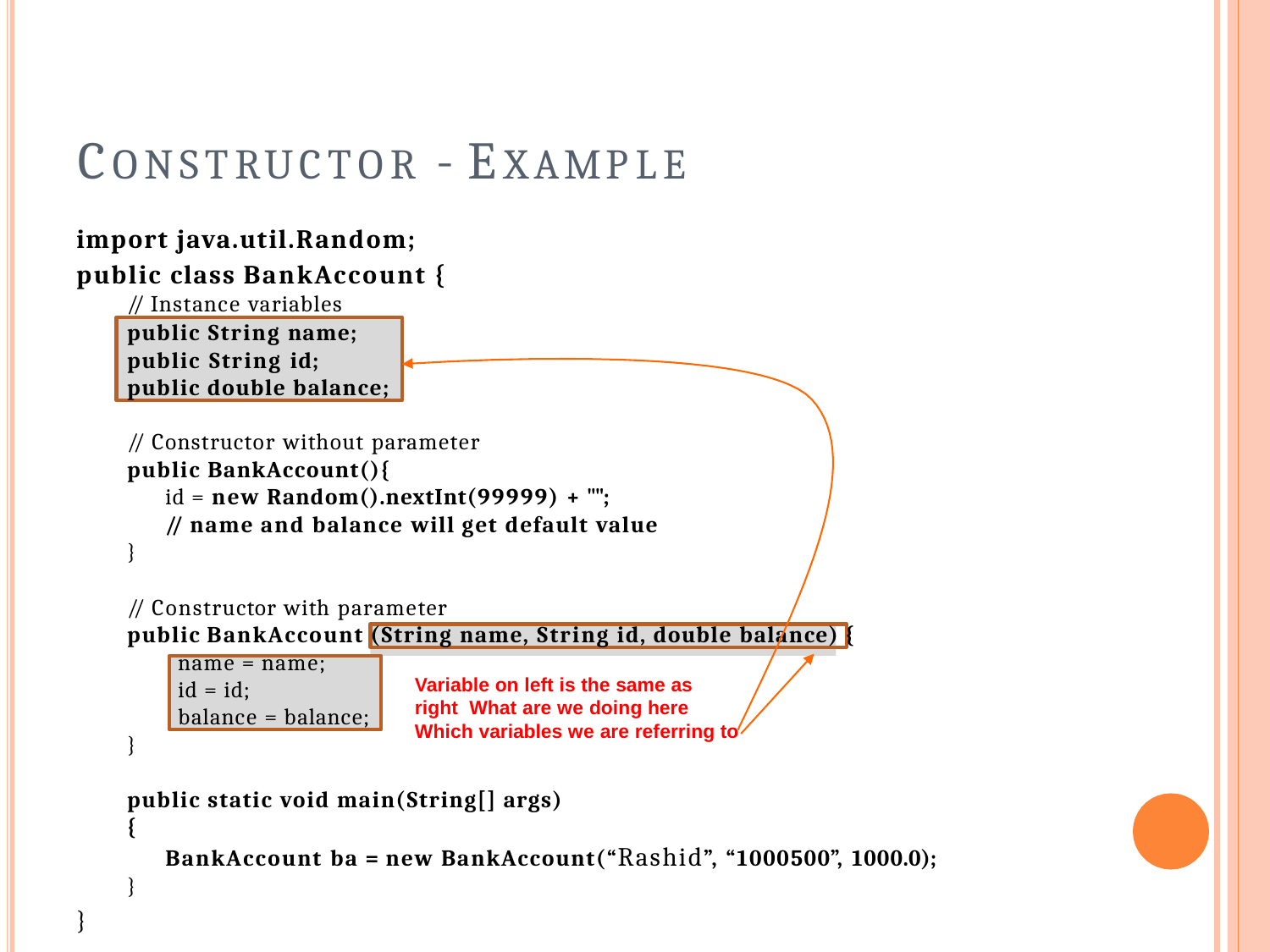

# CONSTRUCTOR - EXAMPLE
import java.util.Random;  public class BankAccount {
// Instance variables
public String name;  public String id;  public double balance;

// Constructor without parameter
public BankAccount(){
id = new Random().nextInt(99999) + "";
// name and balance will get default value
}

// Constructor with parameter
public BankAccount
{

(String name, String id, double balance)
name = name;
id = id;
balance = balance;
Variable on left is the same as right  What are we doing here
Which variables we are referring to
}
public static void main(String[] args)
{
BankAccount ba = new BankAccount(“Rashid”, “1000500”, 1000.0);
}
}